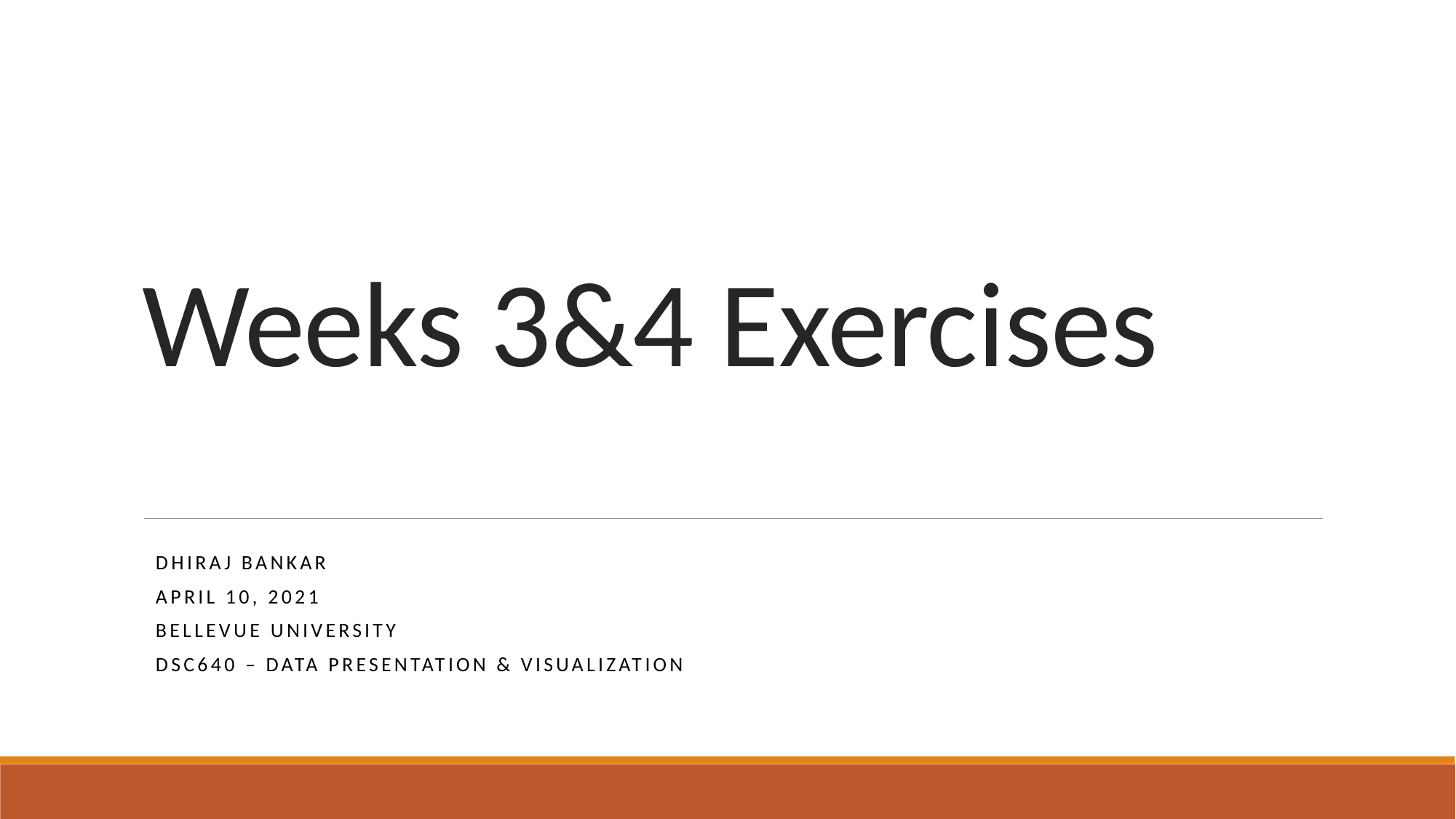

# Weeks 3&4 Exercises
Dhiraj Bankar
April 10, 2021
Bellevue University
DSC640 – Data Presentation & Visualization